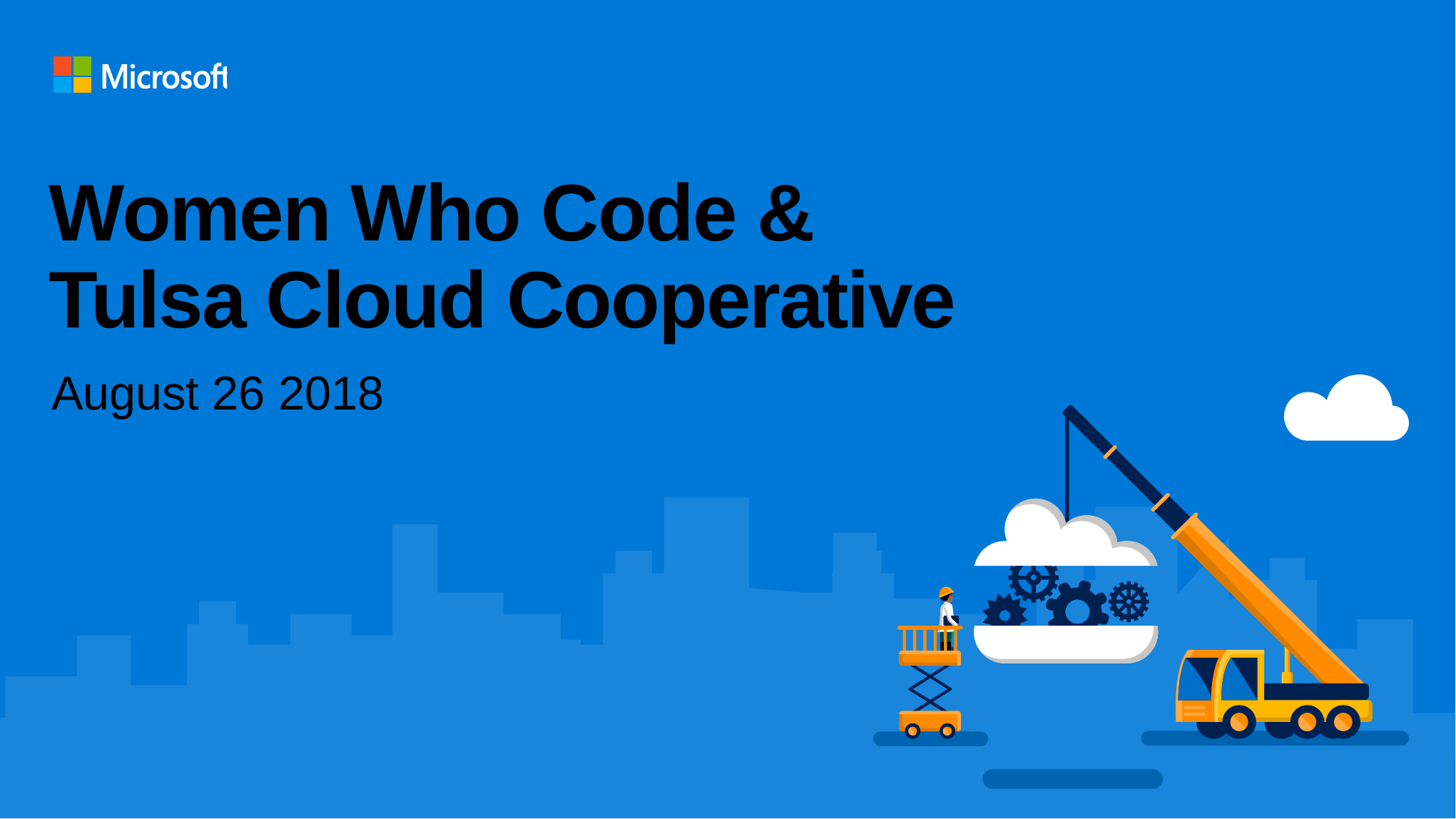

# Women Who Code & Tulsa Cloud Cooperative
August 26 2018